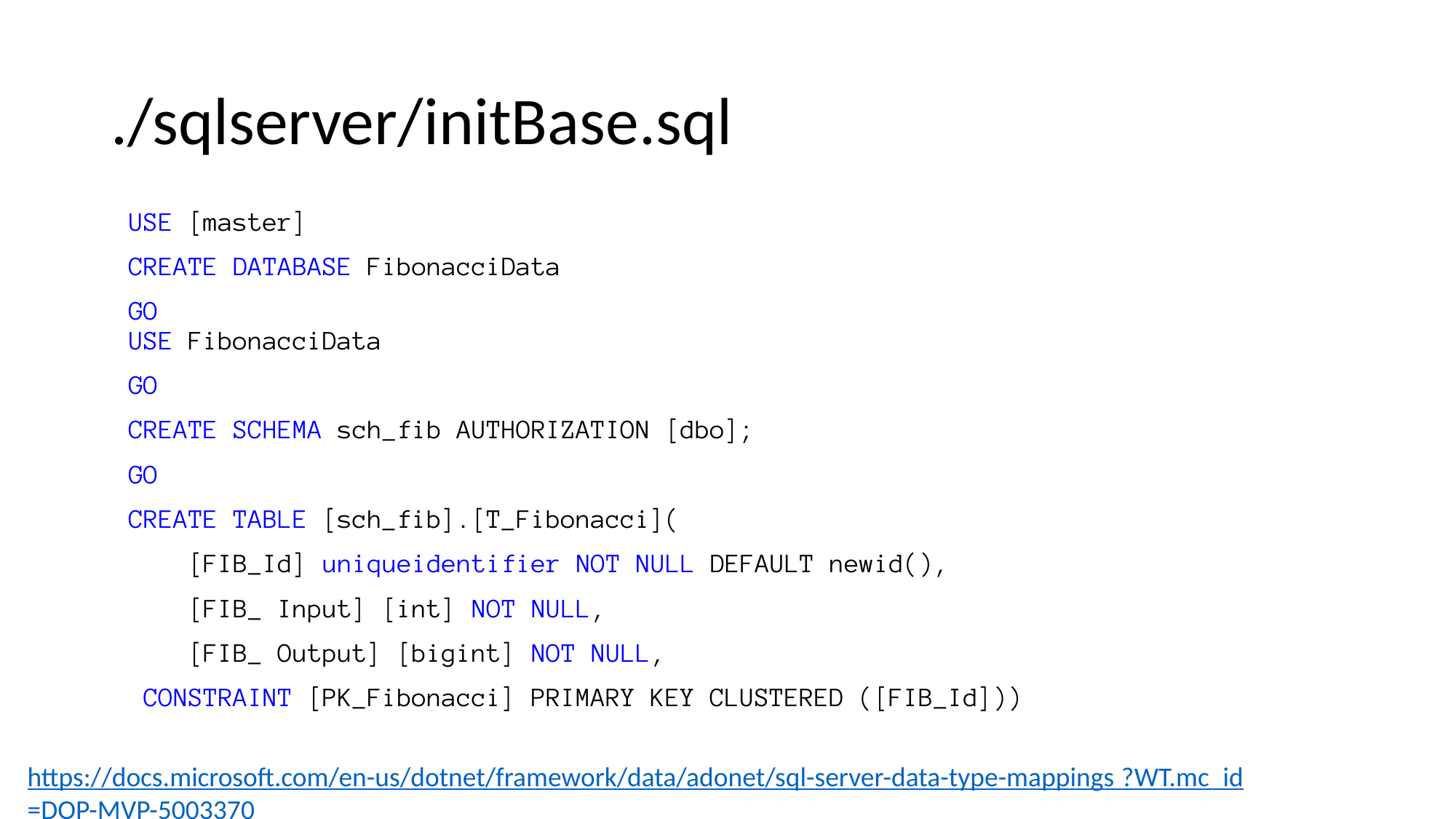

# ./sqlserver/initBase.sql
USE [master]
CREATE DATABASE FibonacciData
GO
USE FibonacciData
GO
CREATE SCHEMA sch_fib AUTHORIZATION [dbo];
GO
CREATE TABLE [sch_fib].[T_Fibonacci](
    [FIB_Id] uniqueidentifier NOT NULL DEFAULT newid(),
    [FIB_ Input] [int] NOT NULL,
    [FIB_ Output] [bigint] NOT NULL,
 CONSTRAINT [PK_Fibonacci] PRIMARY KEY CLUSTERED ([FIB_Id]))
https://docs.microsoft.com/en-us/dotnet/framework/data/adonet/sql-server-data-type-mappings ?WT.mc_id=DOP-MVP-5003370